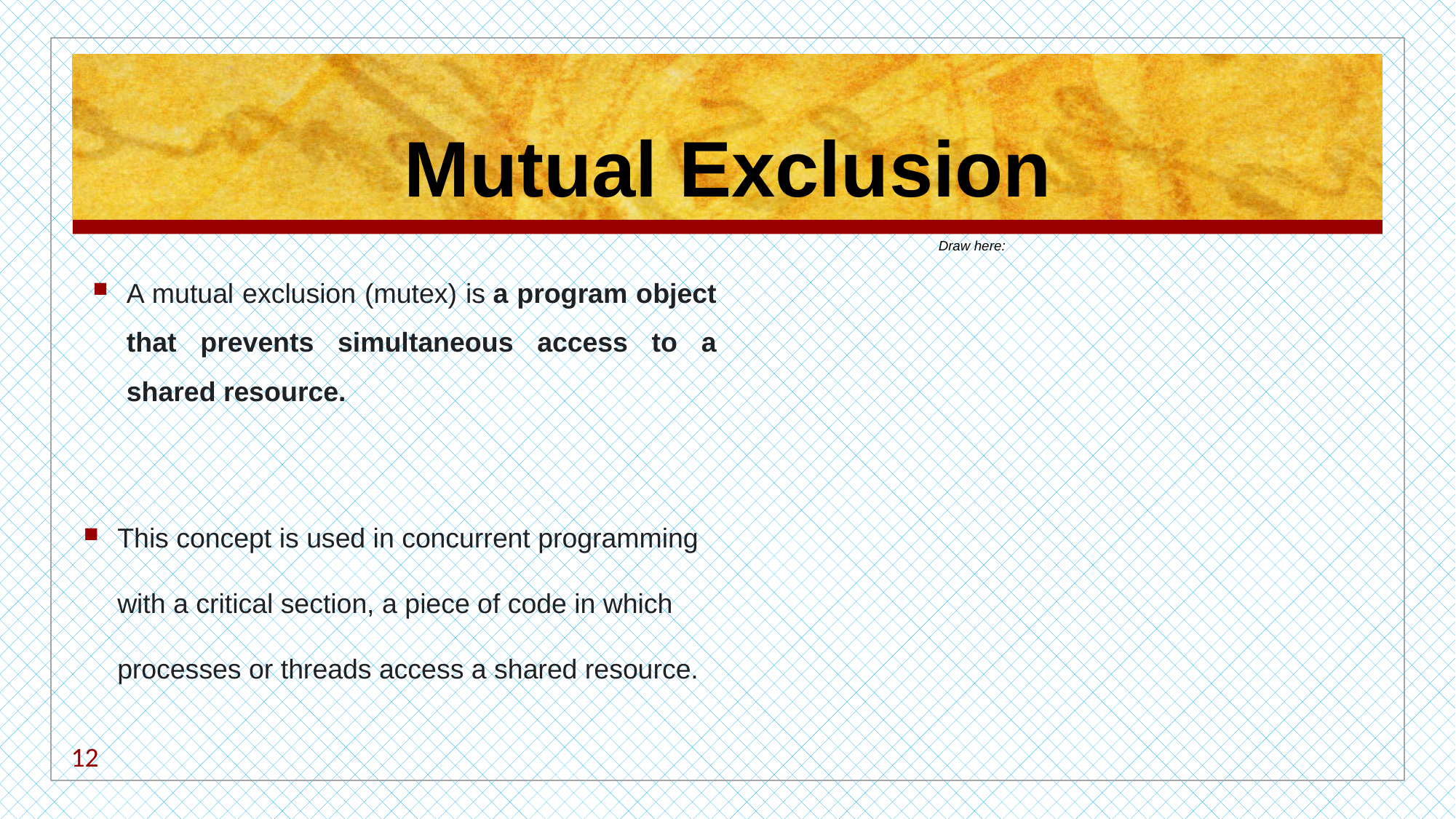

# Mutual Exclusion
Draw here:
A mutual exclusion (mutex) is a program object that prevents simultaneous access to a shared resource.
This concept is used in concurrent programming with a critical section, a piece of code in which processes or threads access a shared resource.
12